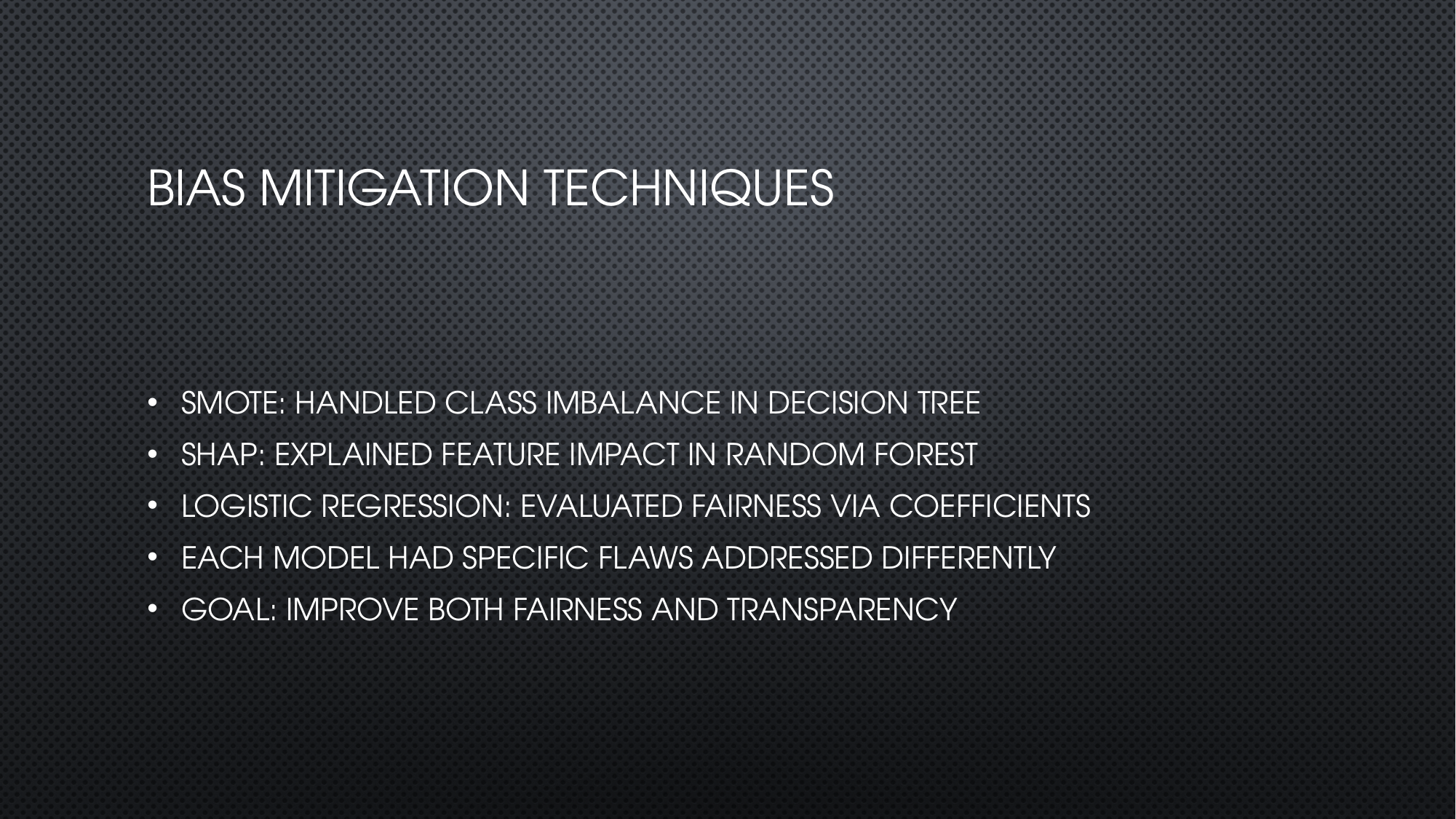

# Bias Mitigation Techniques​
SMOTE: Handled class imbalance in Decision Tree​
SHAP: Explained feature impact in Random Forest​
Logistic Regression: Evaluated fairness via coefficients​
Each model had specific flaws addressed differently​
Goal: Improve both fairness and transparency​